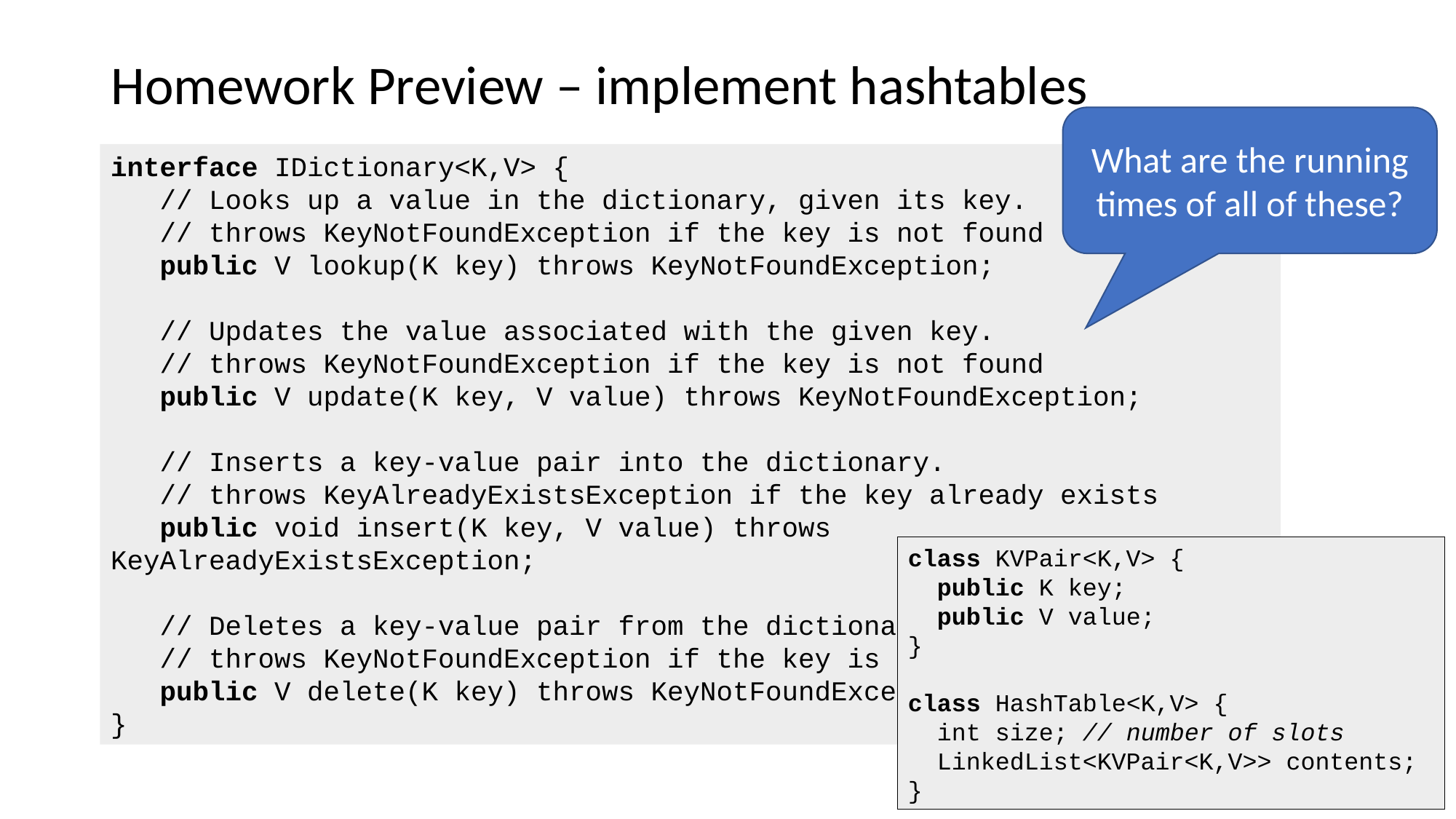

# Homework Preview – implement hashtables
What are the running times of all of these?
interface IDictionary<K,V> {
   // Looks up a value in the dictionary, given its key.
   // throws KeyNotFoundException if the key is not found
   public V lookup(K key) throws KeyNotFoundException;

   // Updates the value associated with the given key.
   // throws KeyNotFoundException if the key is not found
   public V update(K key, V value) throws KeyNotFoundException;

   // Inserts a key-value pair into the dictionary.
   // throws KeyAlreadyExistsException if the key already exists
   public void insert(K key, V value) throws KeyAlreadyExistsException;

   // Deletes a key-value pair from the dictionary.
   // throws KeyNotFoundException if the key is not found
   public V delete(K key) throws KeyNotFoundException;
}
class KVPair<K,V> {
  public K key;
  public V value;
}

class HashTable<K,V> {
  int size; // number of slots
  LinkedList<KVPair<K,V>> contents;
}